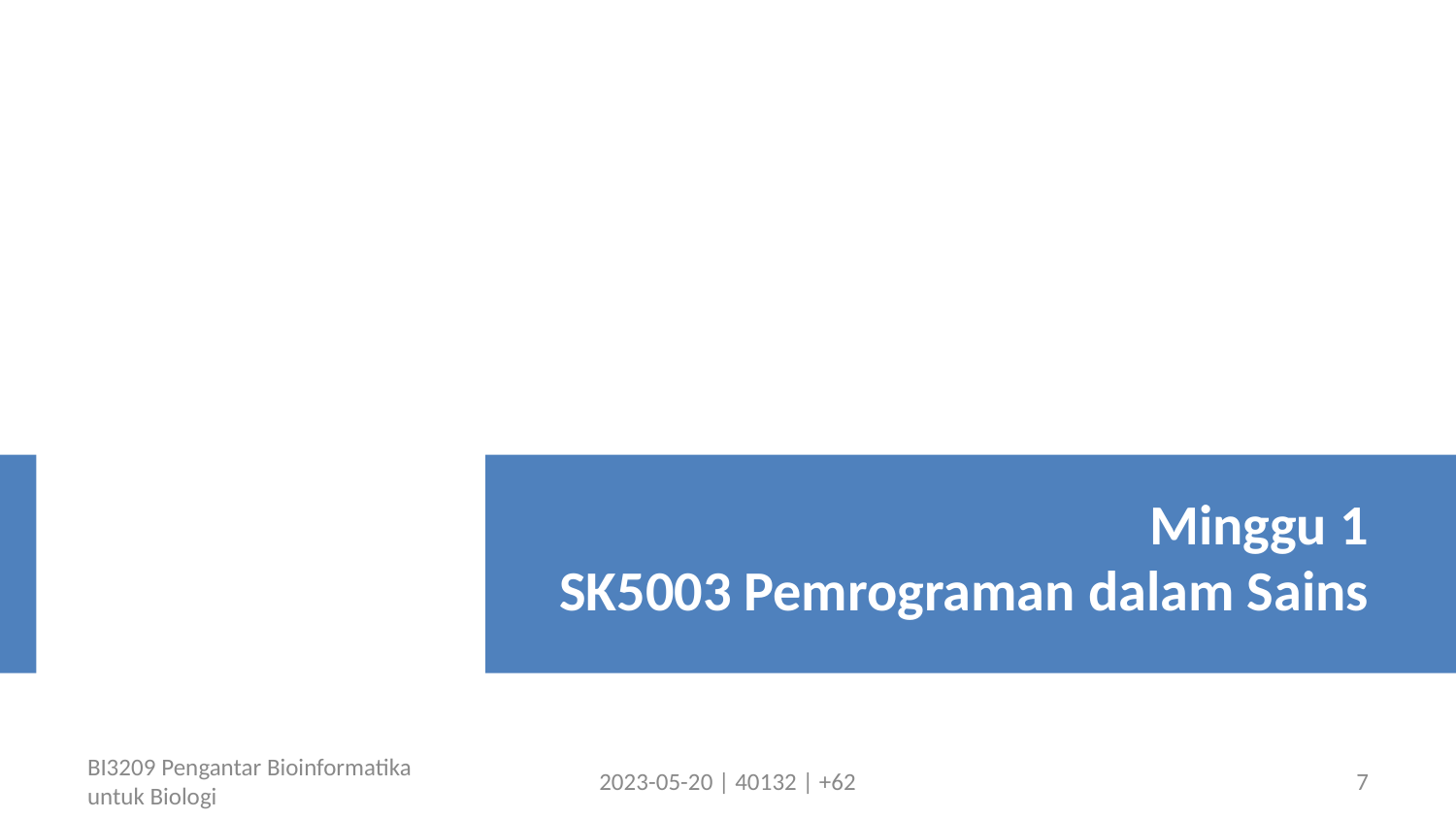

Minggu 1
SK5003 Pemrograman dalam Sains
BI3209 Pengantar Bioinformatika untuk Biologi
2023-05-20 | 40132 | +62
7